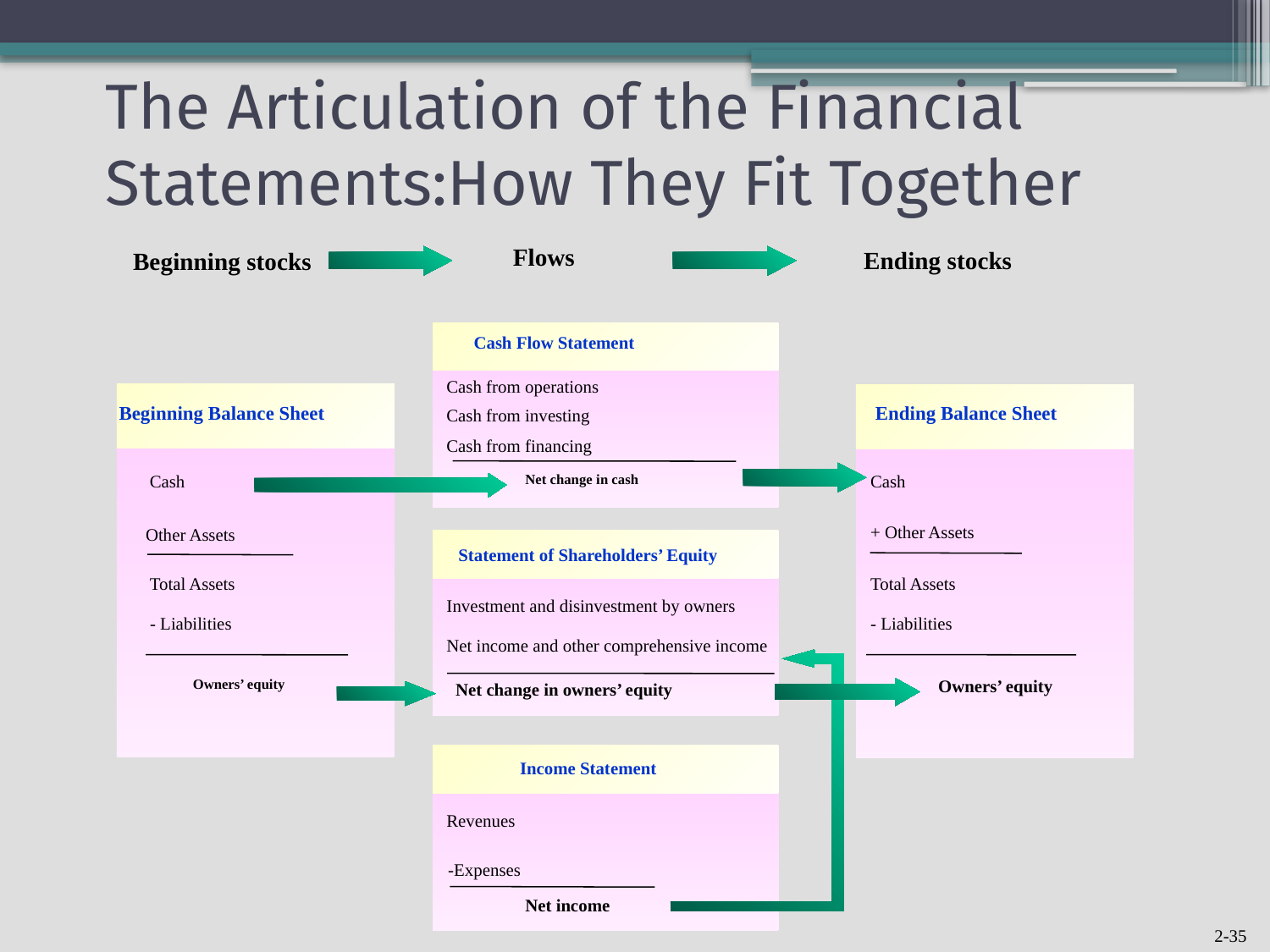

# The Articulation of the Financial Statements:How They Fit Together
Flows

Ending stocks
Beginning stocks

Cash Flow Statement
Cash from operations

Beginning Balance Sheet
Ending Balance Sheet
Cash from investing
Cash from financing

Cash
Cash
Net change in cash

+ Other Assets

Statement of Shareholders’ Equity

Total Assets
Total Assets
Investment and disinvestment by owners

- Liabilities
- Liabilities
Net income and other comprehensive income

Owners’ equity
Owners’ equity

  Net change in owners’ equity

Income Statement
Revenues

Net income
  Other Assets
-Expenses
2-35